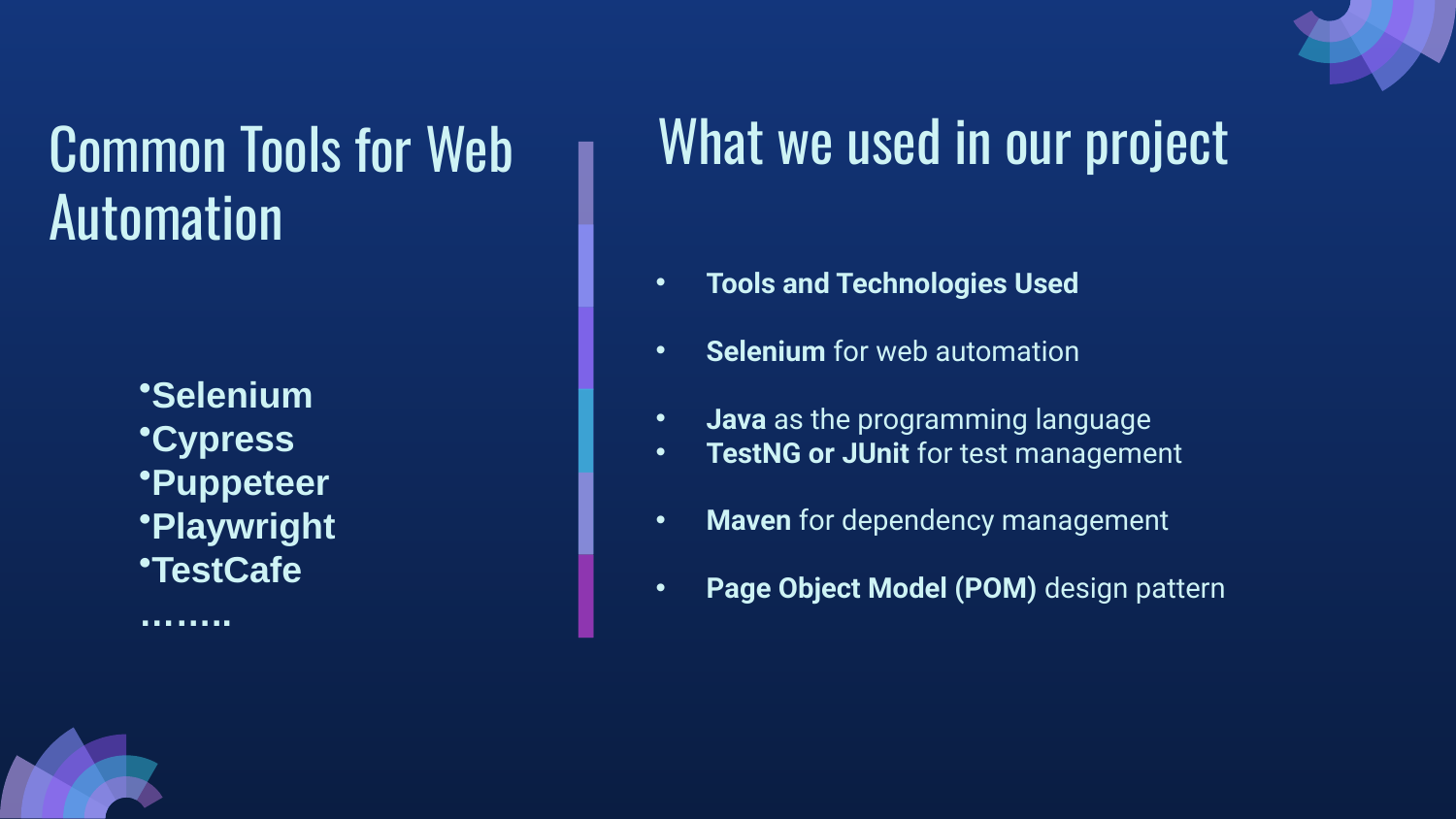

What we used in our project
# Common Tools for Web Automation

Tools and Technologies Used

Selenium for web automation

Java as the programming language
TestNG or JUnit for test management

Maven for dependency management

Page Object Model (POM) design pattern
Selenium
Cypress
Puppeteer
Playwright
TestCafe
……..